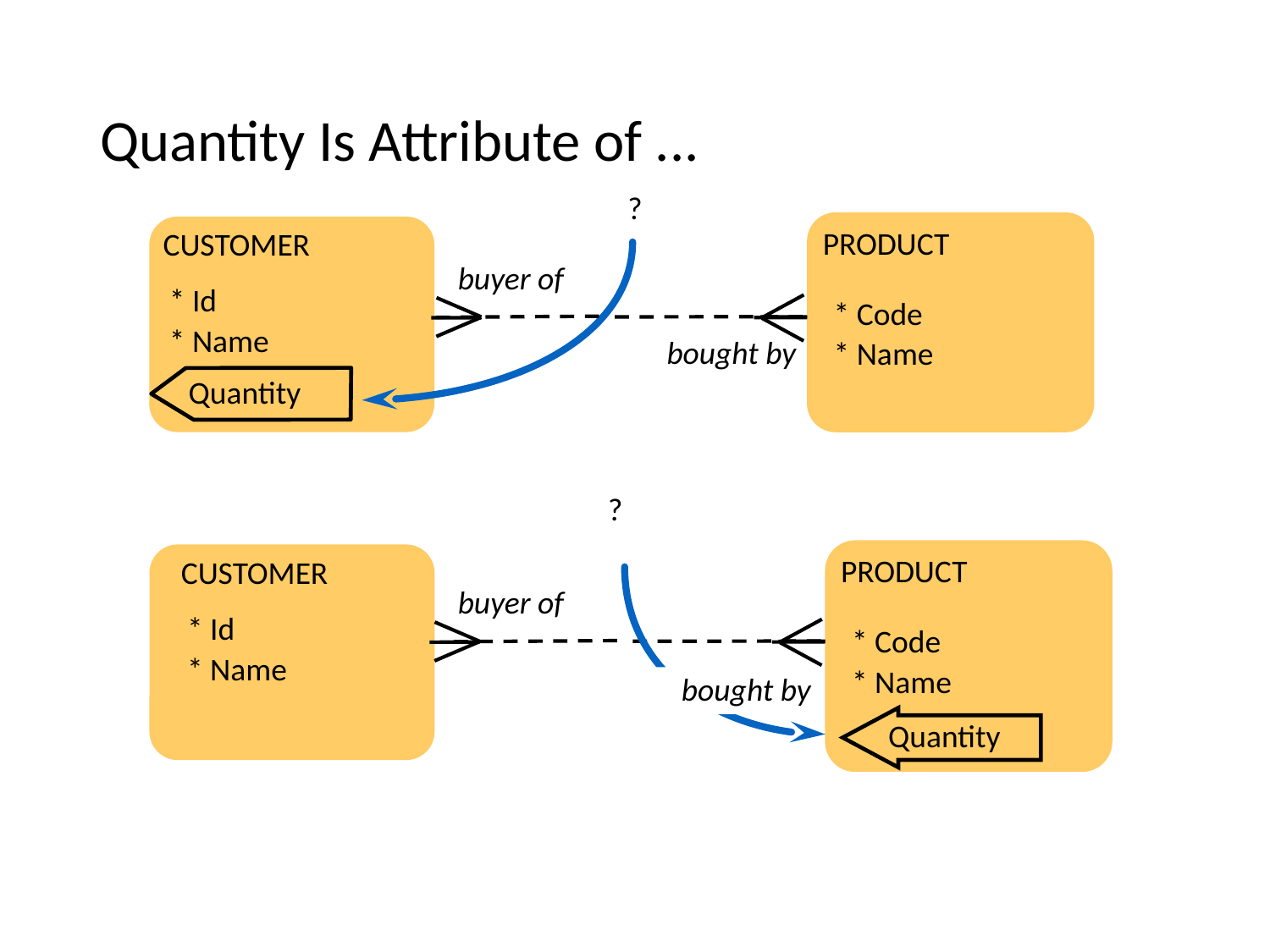

# Quantity Is Attribute of ...
?

PRODUCT
CUSTOMER

buyer of
* Id
* Name
* Code
* Name

bought by
Quantity

?

PRODUCT
CUSTOMER

buyer of
* Id
* Name
* Code
* Name

bought by

Quantity